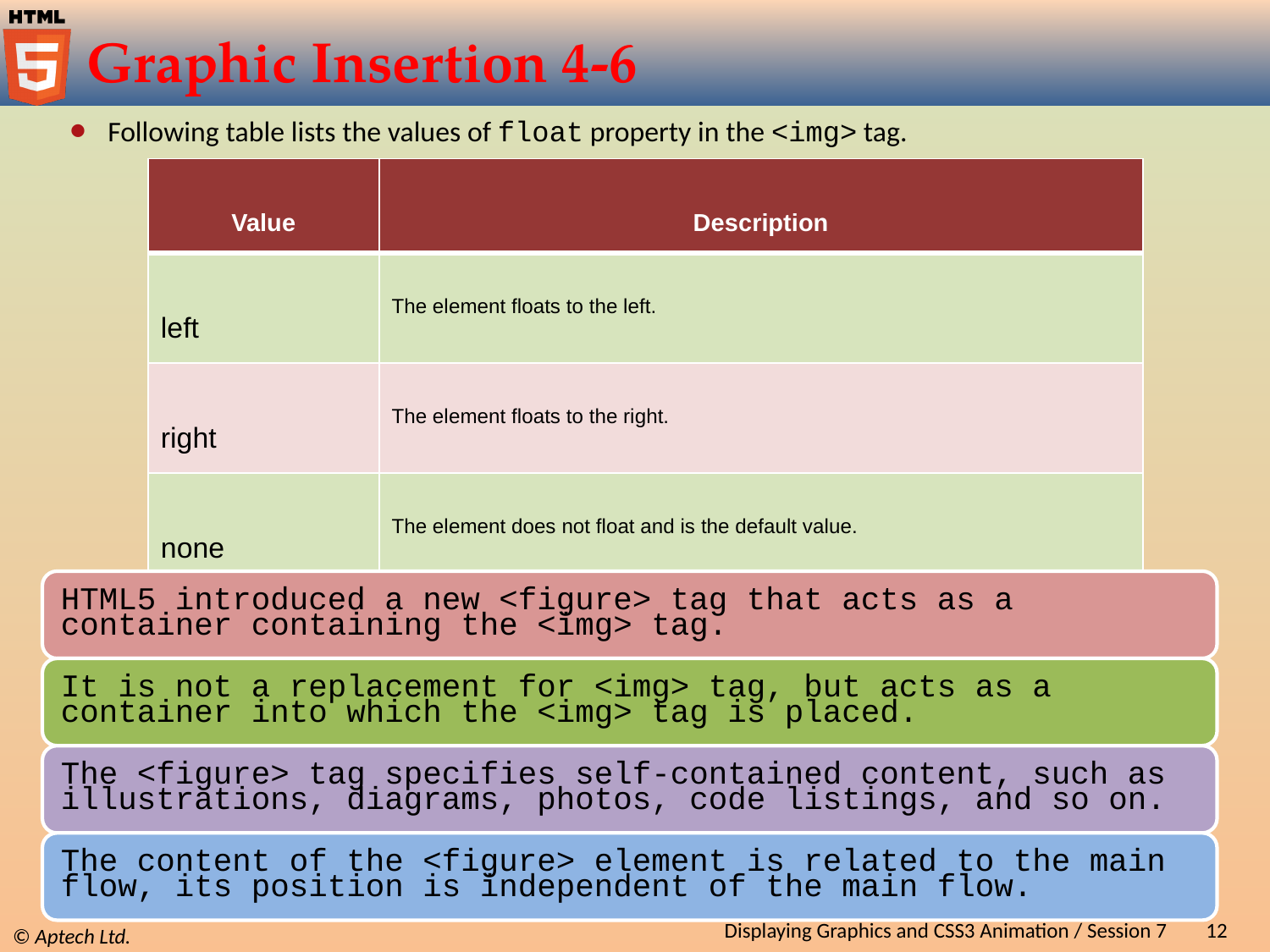

# Graphic Insertion 4-6
Following table lists the values of float property in the <img> tag.
| Value | Description |
| --- | --- |
| left | The element floats to the left. |
| right | The element floats to the right. |
| none | The element does not float and is the default value. |
| inherit | The element specifies that the value of the float property should be inherited from the parent element. |
It is not a replacement for <img> tag, but acts as a container into which the <img> tag is placed.
The <figure> tag specifies self-contained content, such as illustrations, diagrams, photos, code listings, and so on.
The content of the <figure> element is related to the main flow, its position is independent of the main flow.
Displaying Graphics and CSS3 Animation / Session 7
12